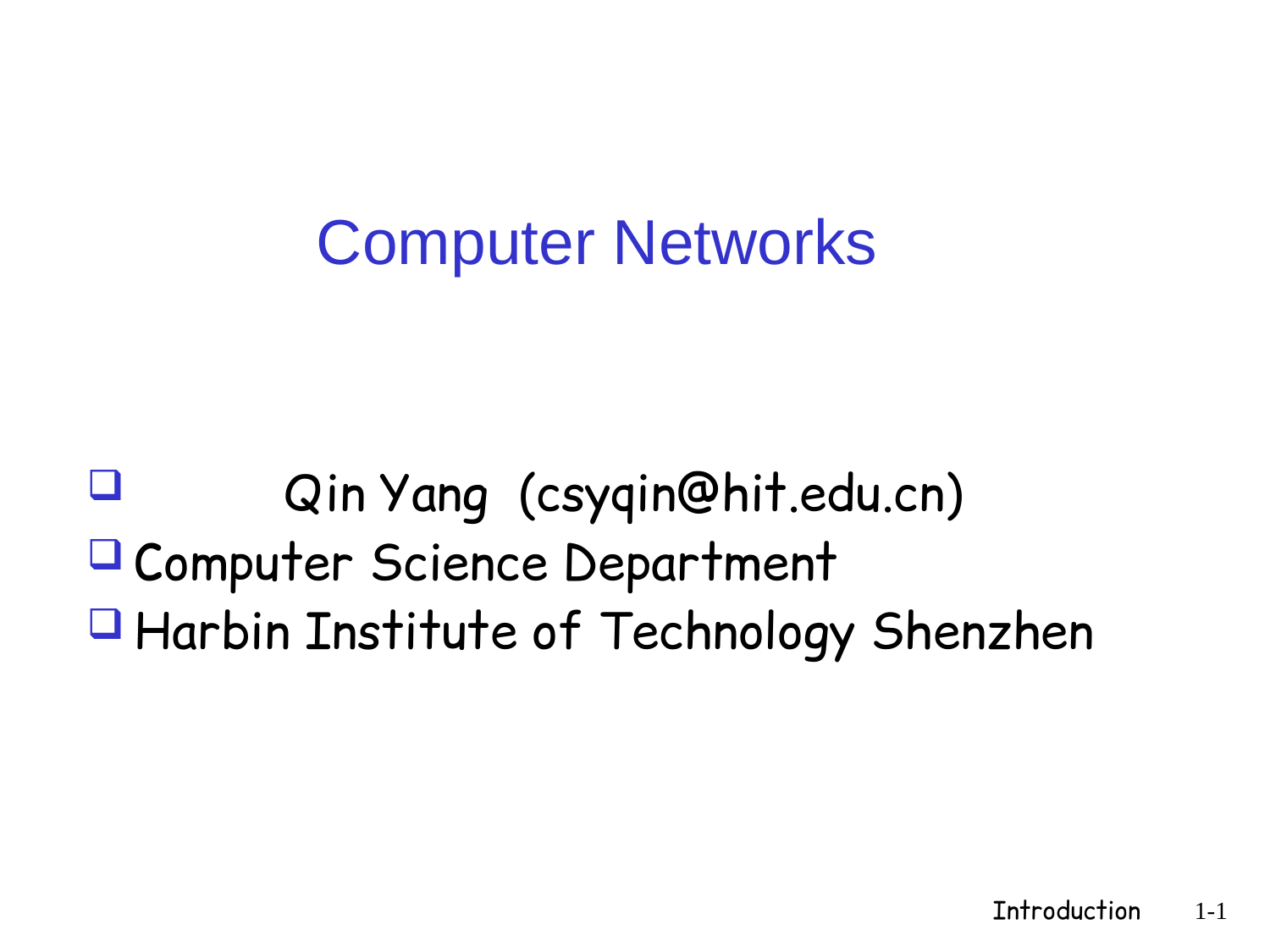

# Computer Networks
          Qin Yang  (csyqin@hit.edu.cn)
Computer Science Department
Harbin Institute of Technology Shenzhen
 Introduction
1-1